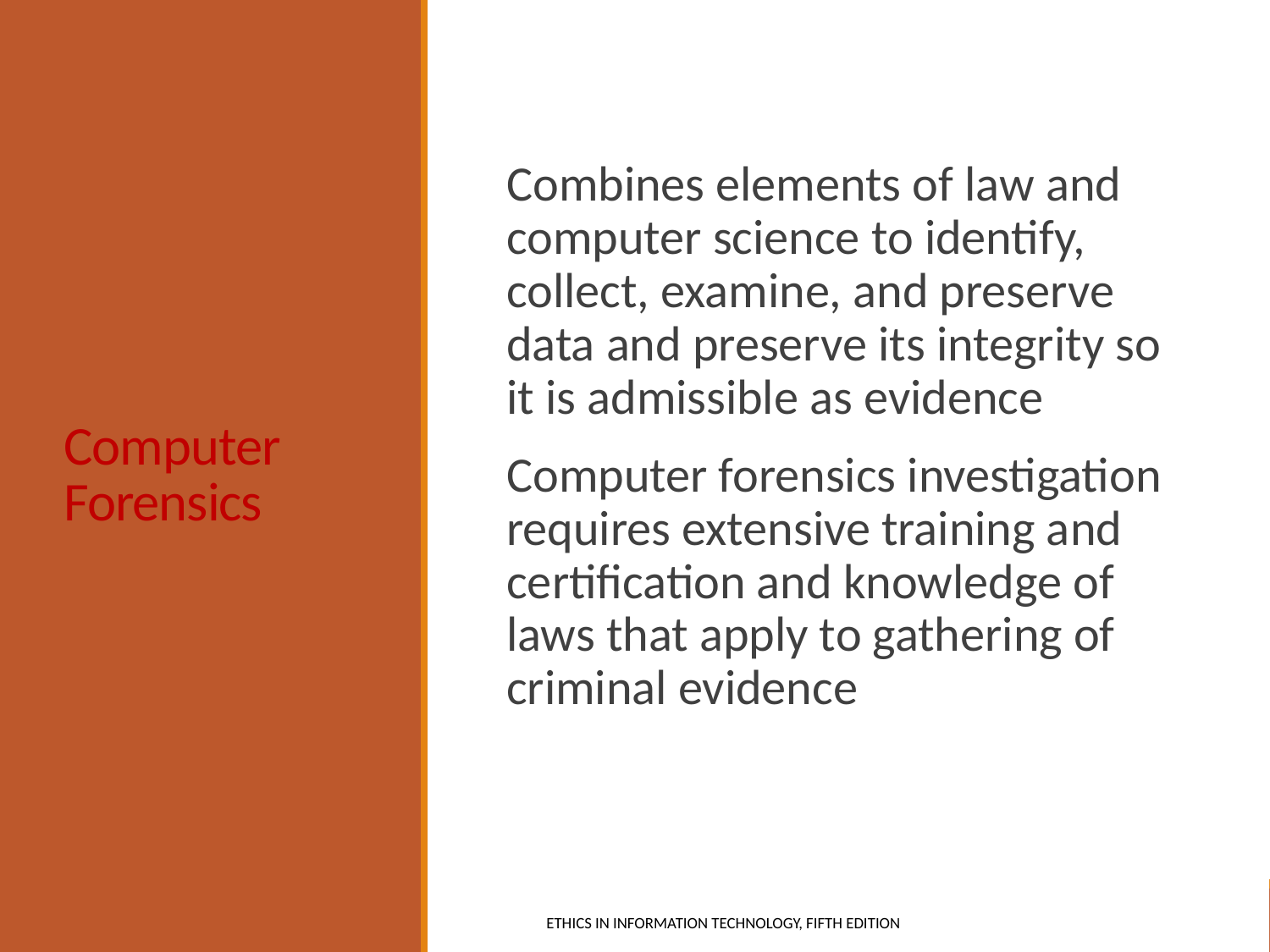

# Computer Forensics
Combines elements of law and computer science to identify, collect, examine, and preserve data and preserve its integrity so it is admissible as evidence
Computer forensics investigation requires extensive training and certification and knowledge of laws that apply to gathering of criminal evidence

Ethics in Information Technology, fifth Edition